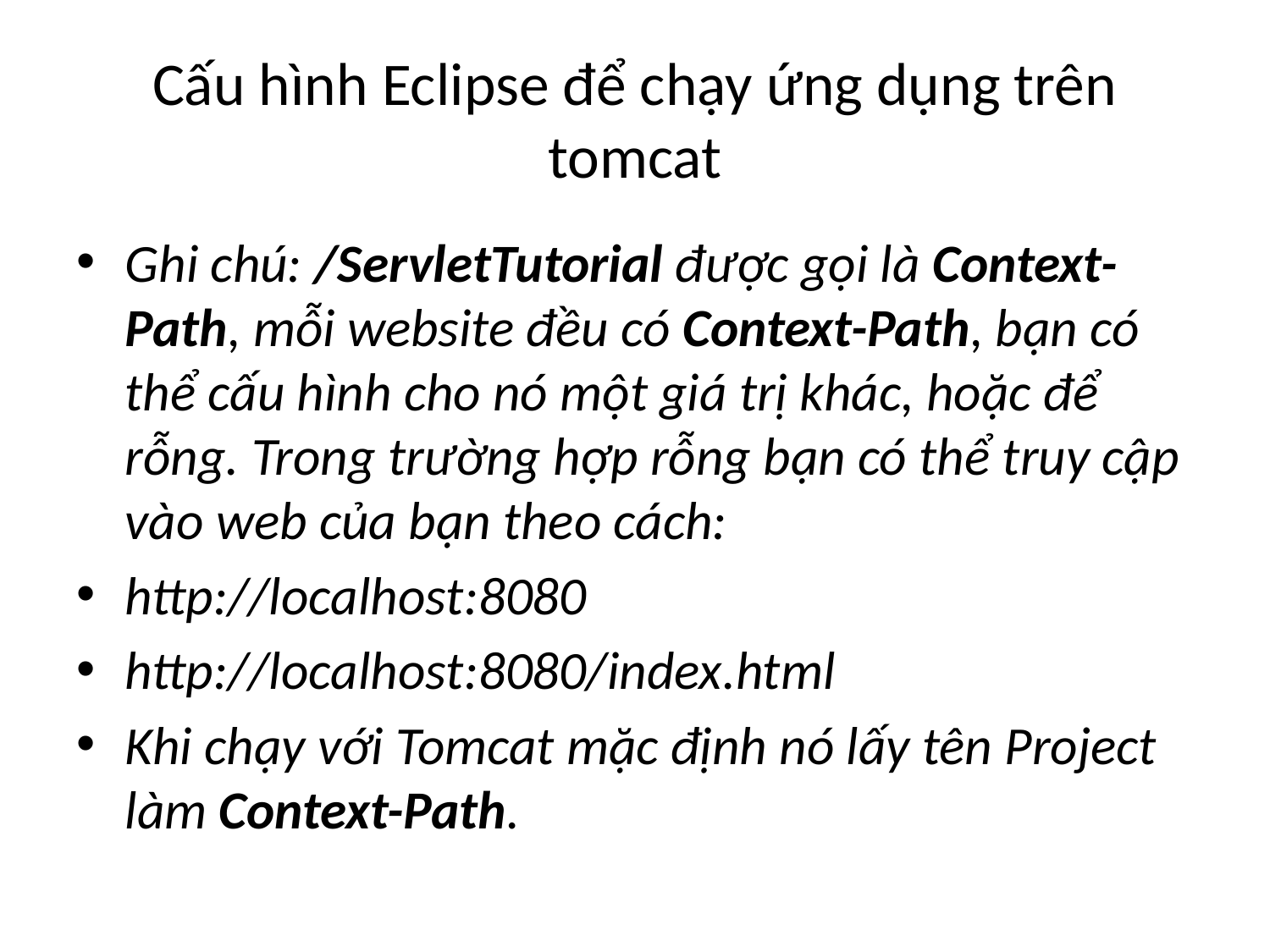

# Cấu hình Eclipse để chạy ứng dụng trên tomcat
Ghi chú: /ServletTutorial được gọi là Context-Path, mỗi website đều có Context-Path, bạn có thể cấu hình cho nó một giá trị khác, hoặc để rỗng. Trong trường hợp rỗng bạn có thể truy cập vào web của bạn theo cách:
http://localhost:8080
http://localhost:8080/index.html
Khi chạy với Tomcat mặc định nó lấy tên Project làm Context-Path.